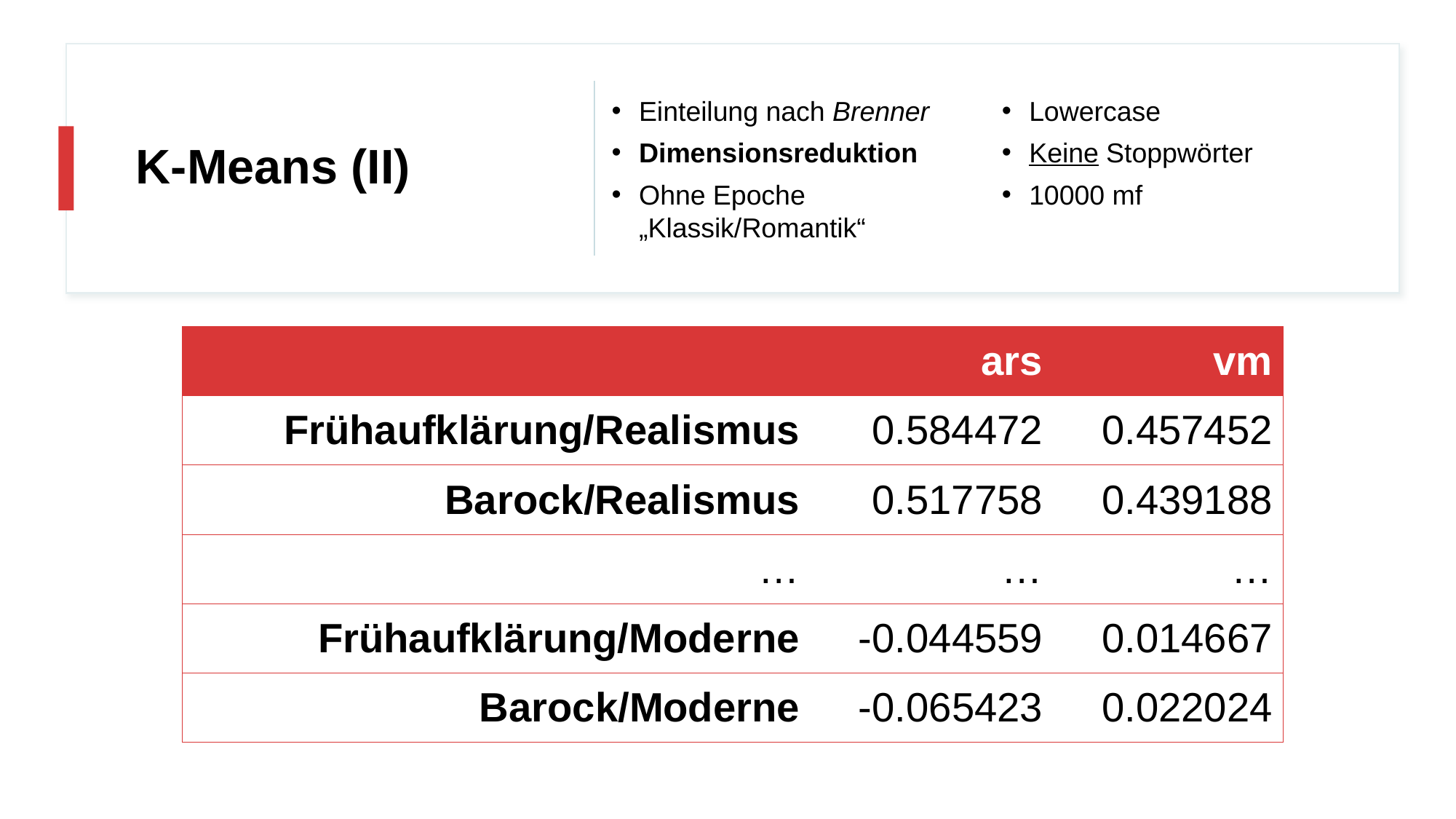

# K-Means (II)
Einteilung nach Brenner
Dimensionsreduktion
Ohne Epoche „Klassik/Romantik“
Lowercase
Keine Stoppwörter
10000 mf

|  | ars | vm |
| --- | --- | --- |
| Frühaufklärung/Realismus | 0.584472 | 0.457452 |
| Barock/Realismus | 0.517758 | 0.439188 |
| … | … | … |
| Frühaufklärung/Moderne | -0.044559 | 0.014667 |
| Barock/Moderne | -0.065423 | 0.022024 |